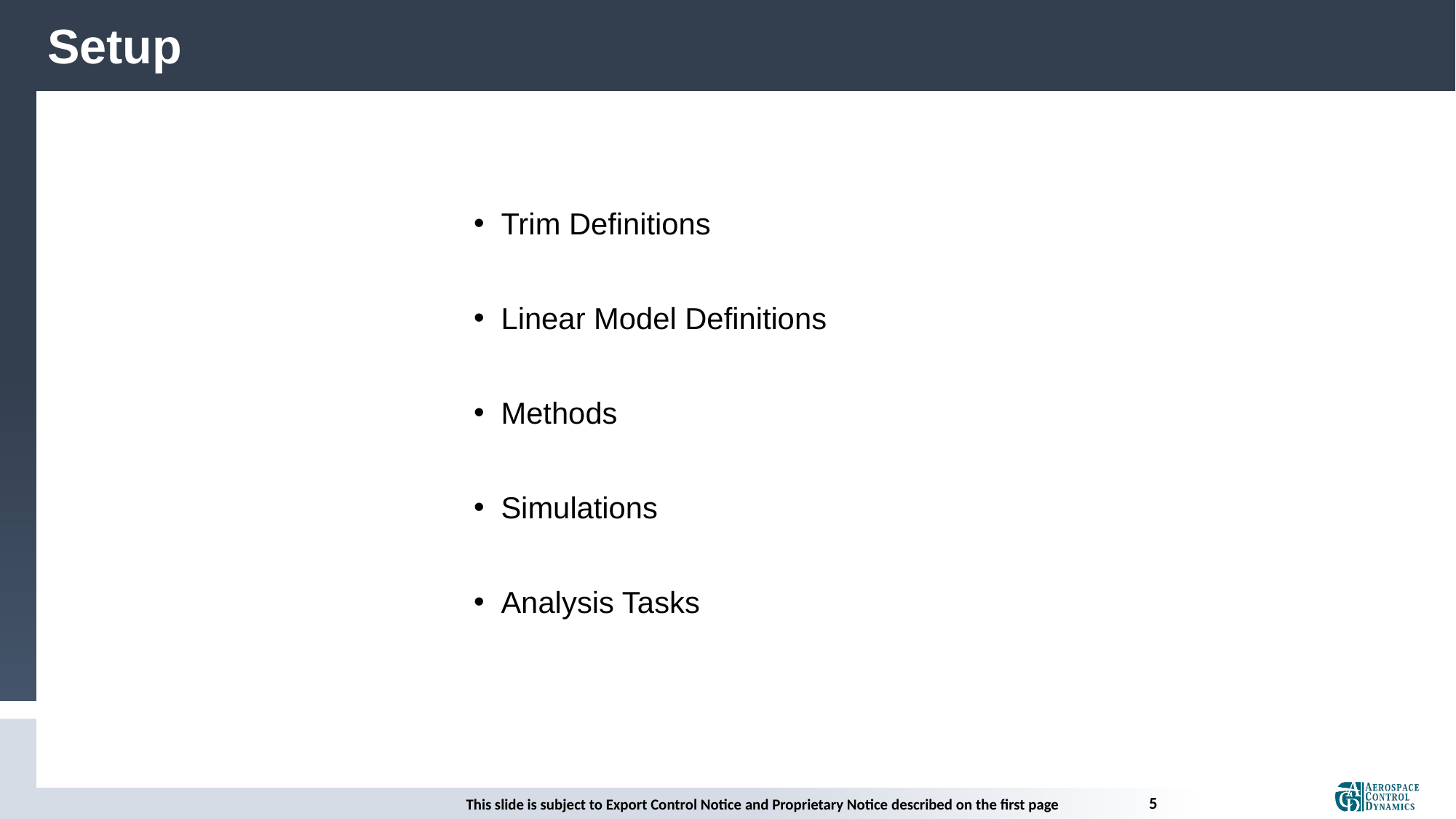

Setup
Trim Definitions

Linear Model Definitions

Methods

Simulations

Analysis Tasks